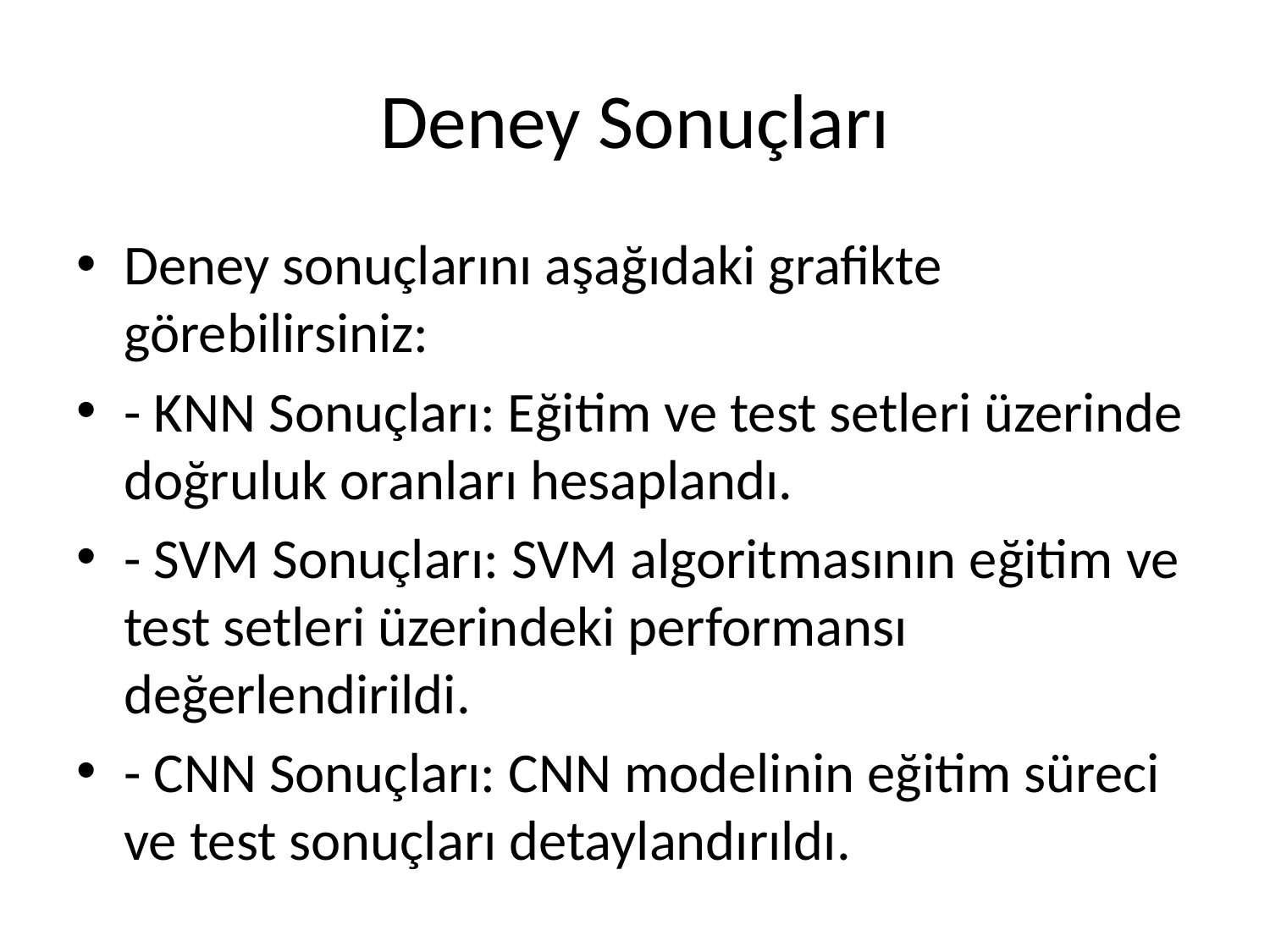

# Deney Sonuçları
Deney sonuçlarını aşağıdaki grafikte görebilirsiniz:
- KNN Sonuçları: Eğitim ve test setleri üzerinde doğruluk oranları hesaplandı.
- SVM Sonuçları: SVM algoritmasının eğitim ve test setleri üzerindeki performansı değerlendirildi.
- CNN Sonuçları: CNN modelinin eğitim süreci ve test sonuçları detaylandırıldı.